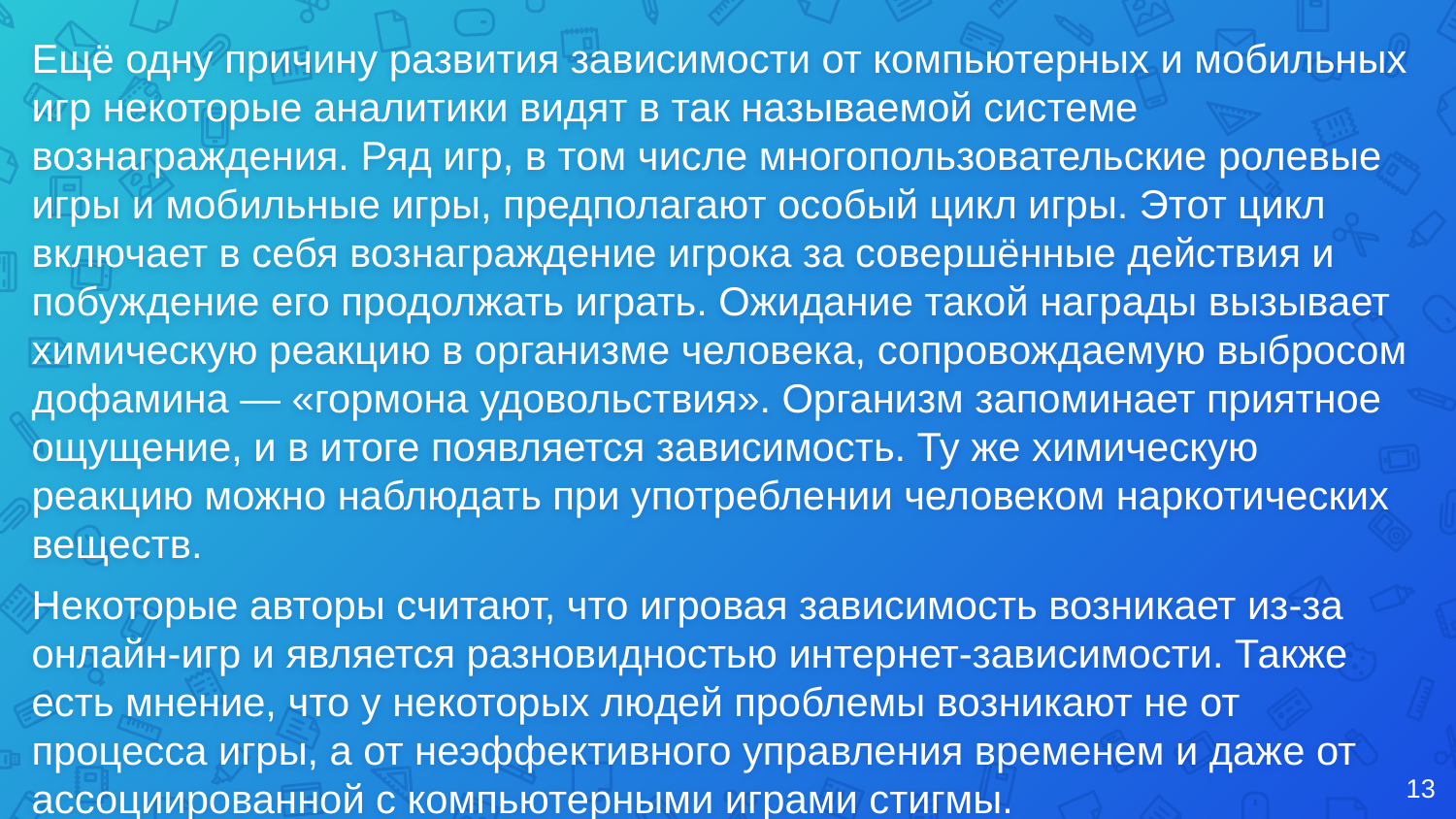

Ещё одну причину развития зависимости от компьютерных и мобильных игр некоторые аналитики видят в так называемой системе вознаграждения. Ряд игр, в том числе многопользовательские ролевые игры и мобильные игры, предполагают особый цикл игры. Этот цикл включает в себя вознаграждение игрока за совершённые действия и побуждение его продолжать играть. Ожидание такой награды вызывает химическую реакцию в организме человека, сопровождаемую выбросом дофамина — «гормона удовольствия». Организм запоминает приятное ощущение, и в итоге появляется зависимость. Ту же химическую реакцию можно наблюдать при употреблении человеком наркотических веществ.
Некоторые авторы считают, что игровая зависимость возникает из-за онлайн-игр и является разновидностью интернет-зависимости. Также есть мнение, что у некоторых людей проблемы возникают не от процесса игры, а от неэффективного управления временем и даже от ассоциированной с компьютерными играми стигмы.
13